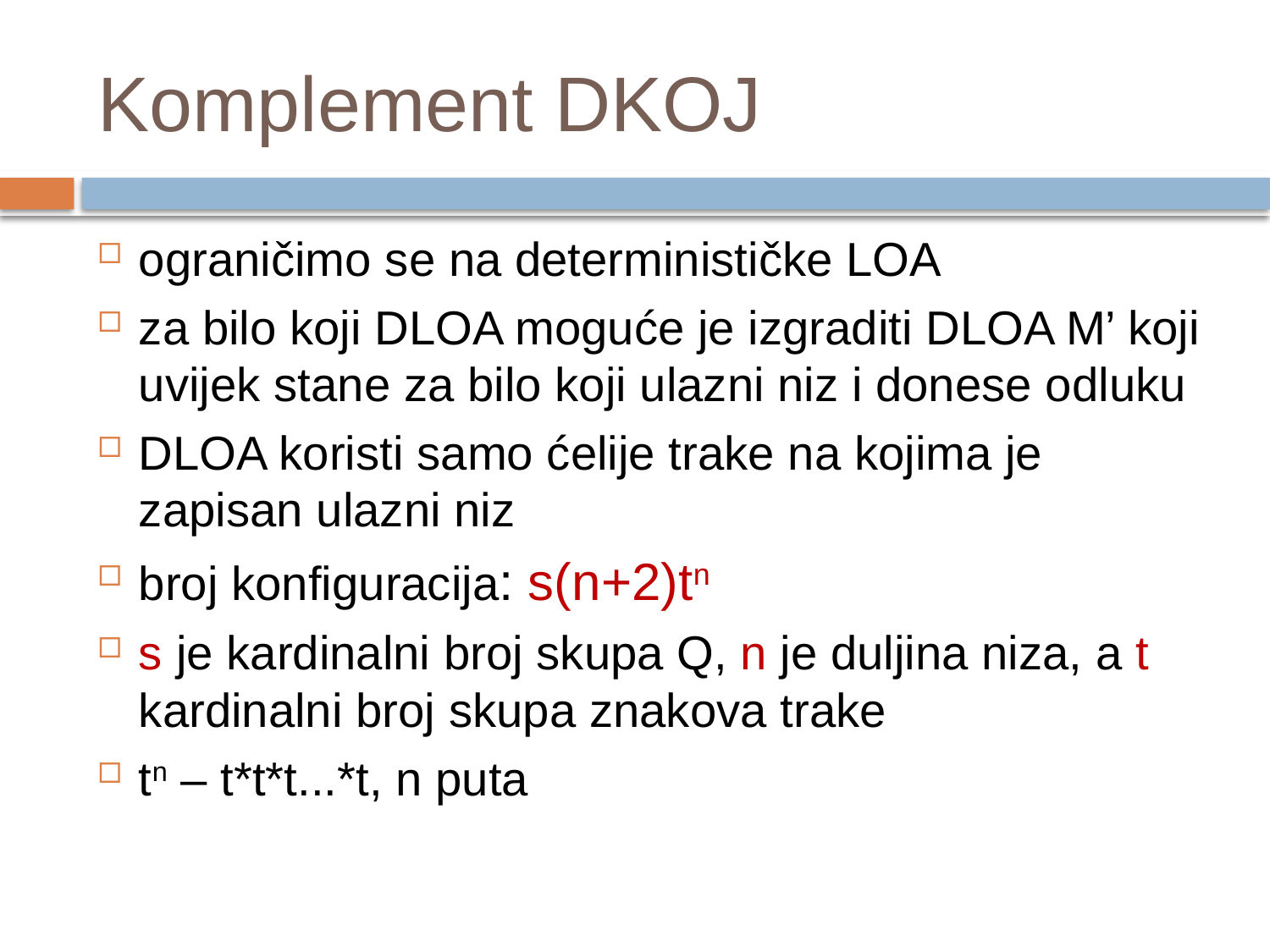

# Komplement DKOJ
ograničimo se na determinističke LOA
za bilo koji DLOA moguće je izgraditi DLOA M’ koji uvijek stane za bilo koji ulazni niz i donese odluku
DLOA koristi samo ćelije trake na kojima je zapisan ulazni niz
broj konfiguracija: s(n+2)tn
s je kardinalni broj skupa Q, n je duljina niza, a t kardinalni broj skupa znakova trake
tn – t*t*t...*t, n puta